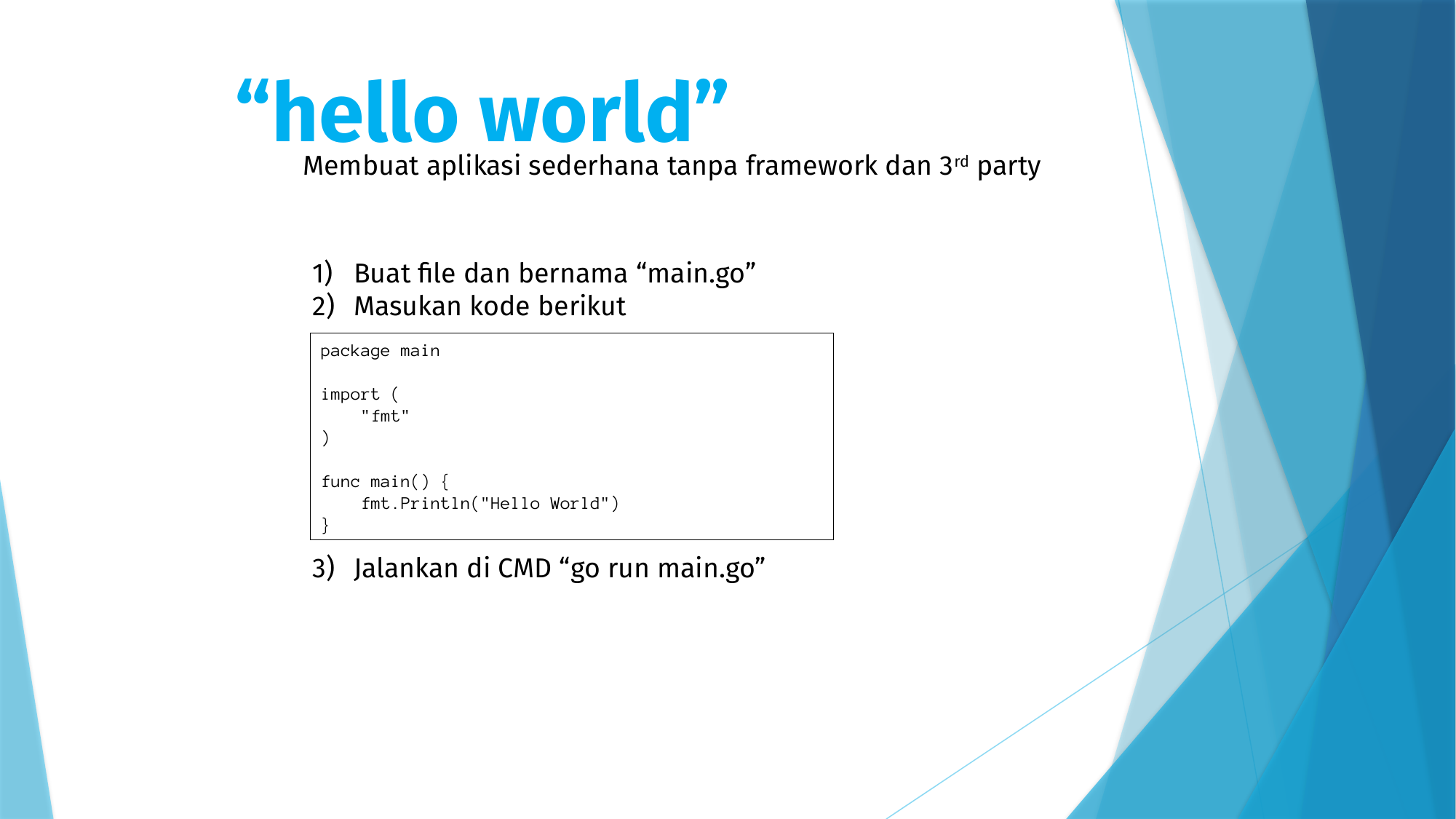

“hello world”
Membuat aplikasi sederhana tanpa framework dan 3rd party
Buat file dan bernama “main.go”
Masukan kode berikut

Jalankan di CMD “go run main.go”
package main
import (
    "fmt"
)
func main() {
    fmt.Println("Hello World")
}